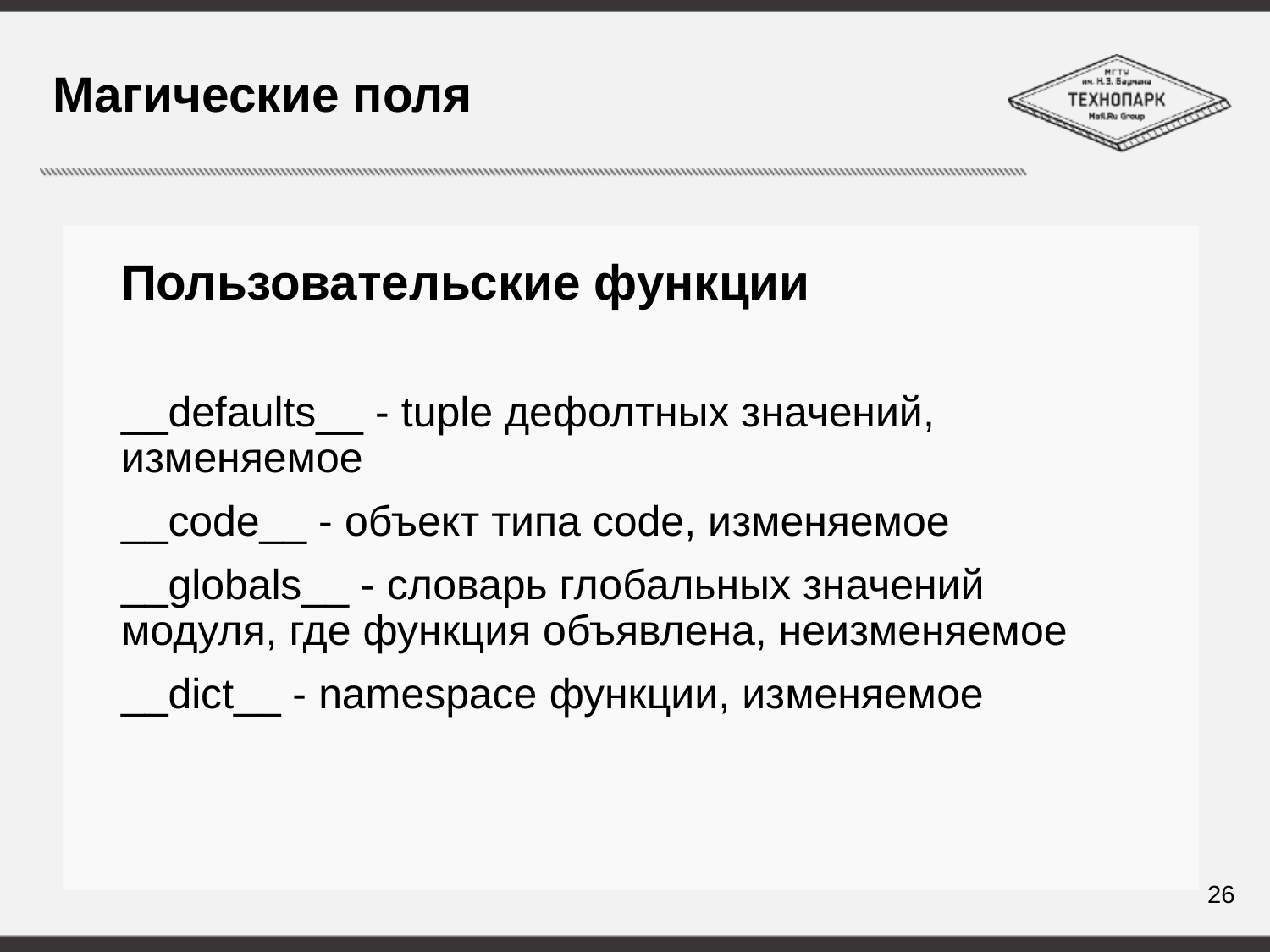

# Магические поля
Пользовательские функции
__defaults__ - tuple дефолтных значений, изменяемое
__code__ - объект типа code, изменяемое
__globals__ - словарь глобальных значений модуля, где функция объявлена, неизменяемое
__dict__ - namespace функции, изменяемое

26